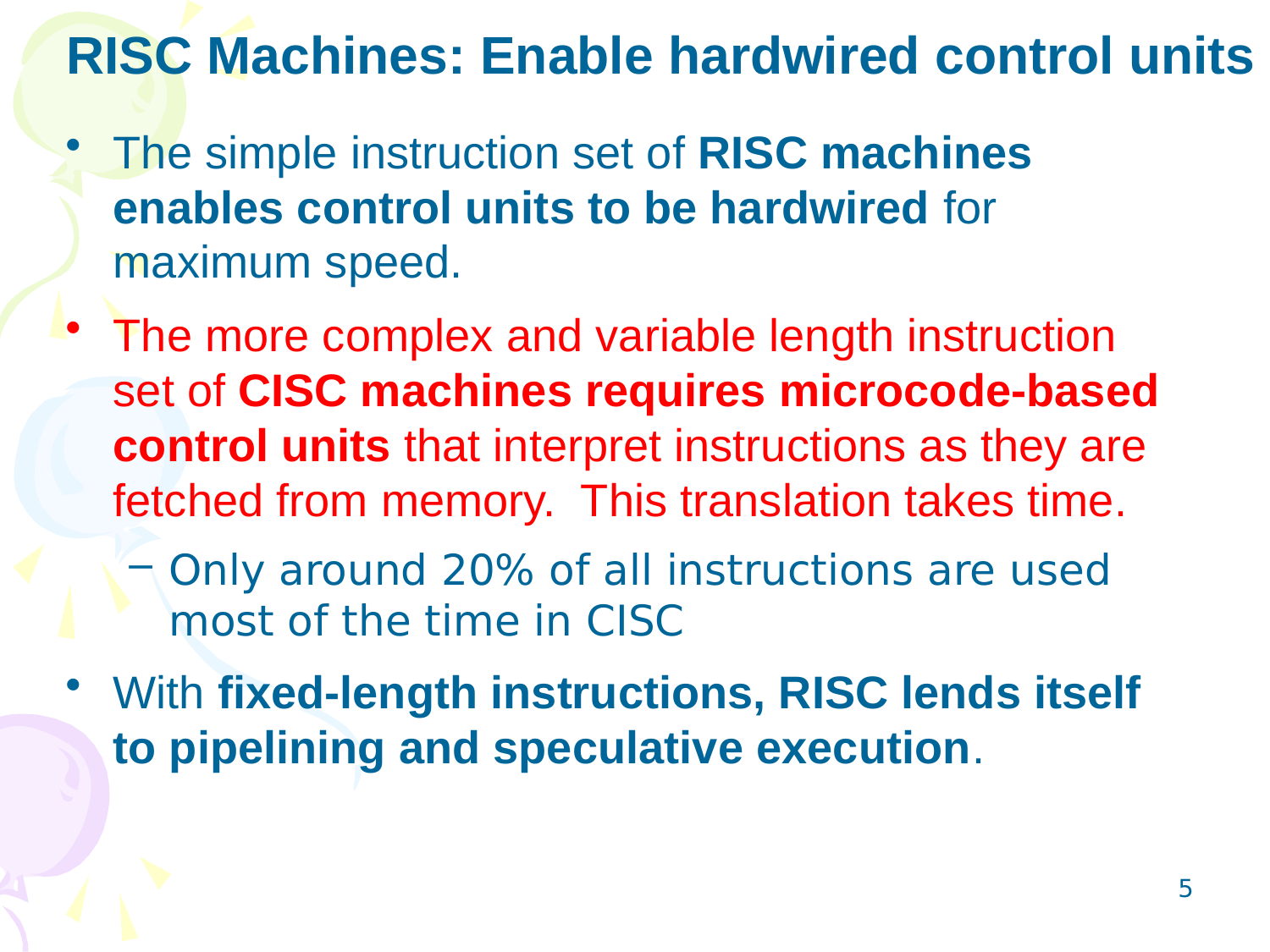

# RISC Machines: Enable hardwired control units
The simple instruction set of RISC machines enables control units to be hardwired for maximum speed.
The more complex and variable length instruction set of CISC machines requires microcode-based control units that interpret instructions as they are fetched from memory.  This translation takes time.
Only around 20% of all instructions are used most of the time in CISC
With fixed-length instructions, RISC lends itself to pipelining and speculative execution.
5